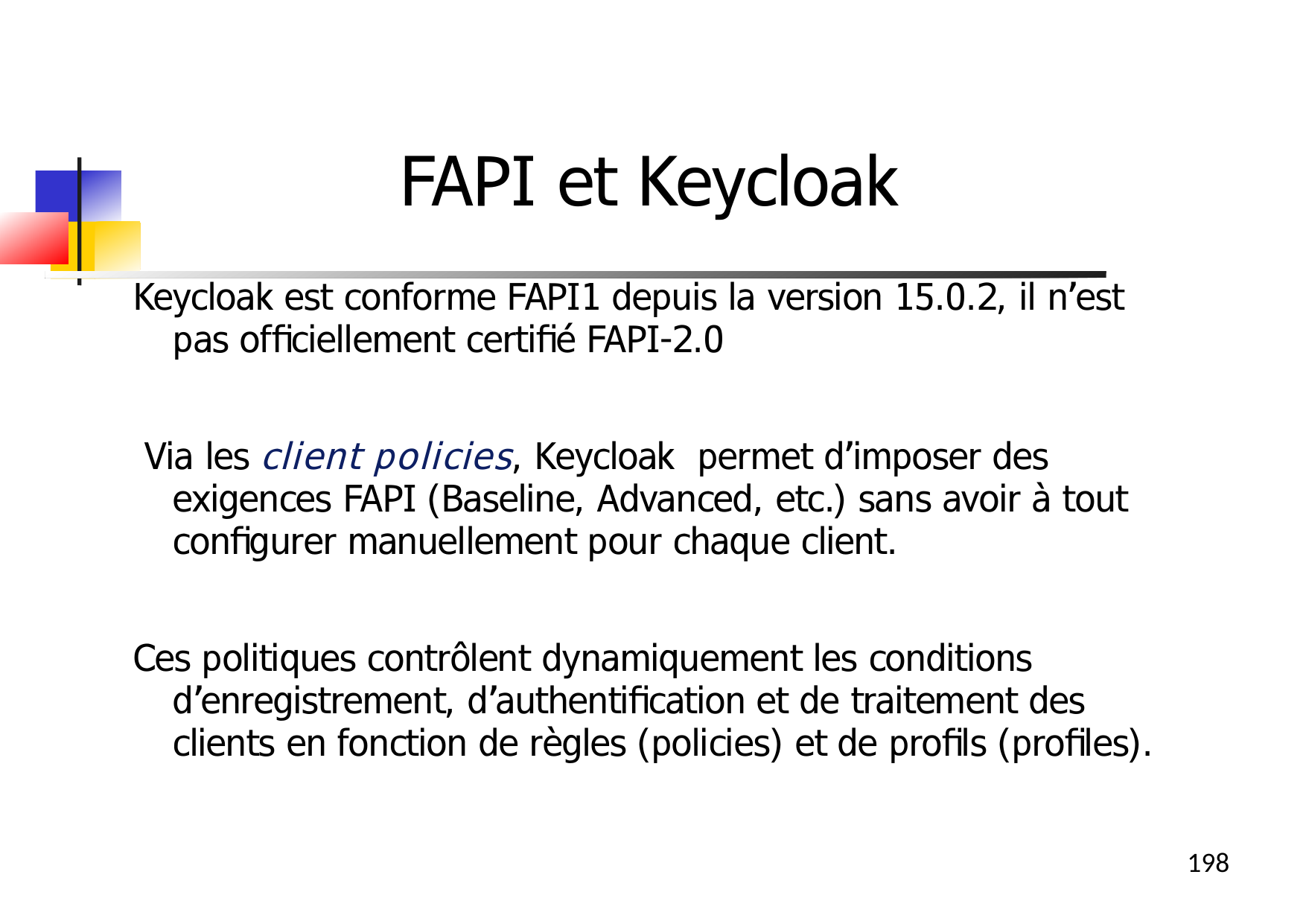

FAPI et Keycloak
Keycloak est conforme FAPI1 depuis la version 15.0.2, il n’est pas officiellement certifié FAPI-2.0

 Via les client policies, Keycloak  permet d’imposer des exigences FAPI (Baseline, Advanced, etc.) sans avoir à tout configurer manuellement pour chaque client.

Ces politiques contrôlent dynamiquement les conditions d’enregistrement, d’authentification et de traitement des clients en fonction de règles (policies) et de profils (profiles).